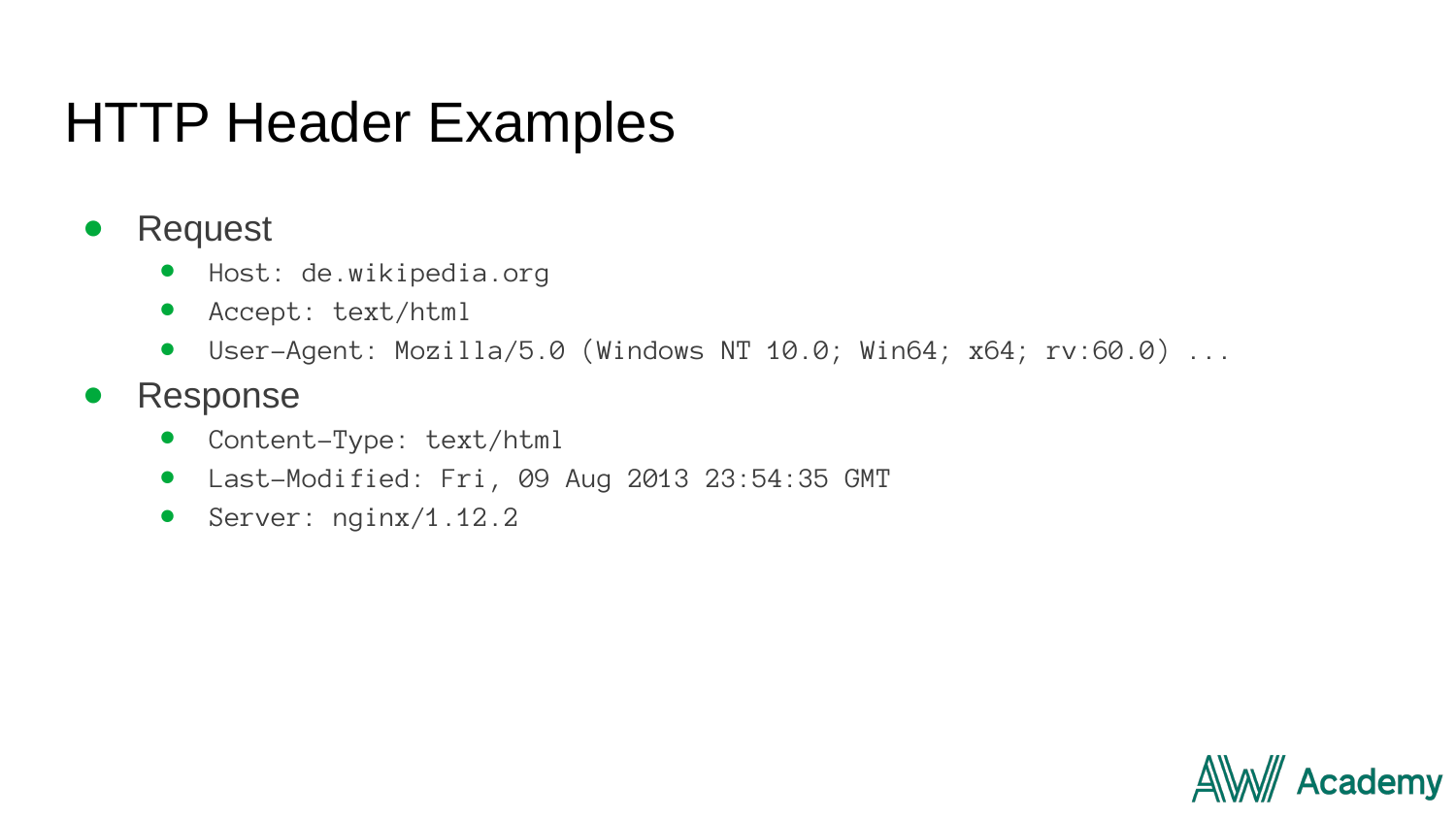

# HTTP Header Examples
Request
Host: de.wikipedia.org
Accept: text/html
User-Agent: Mozilla/5.0 (Windows NT 10.0; Win64; x64; rv:60.0) ...
Response
Content-Type: text/html
Last-Modified: Fri, 09 Aug 2013 23:54:35 GMT
Server: nginx/1.12.2